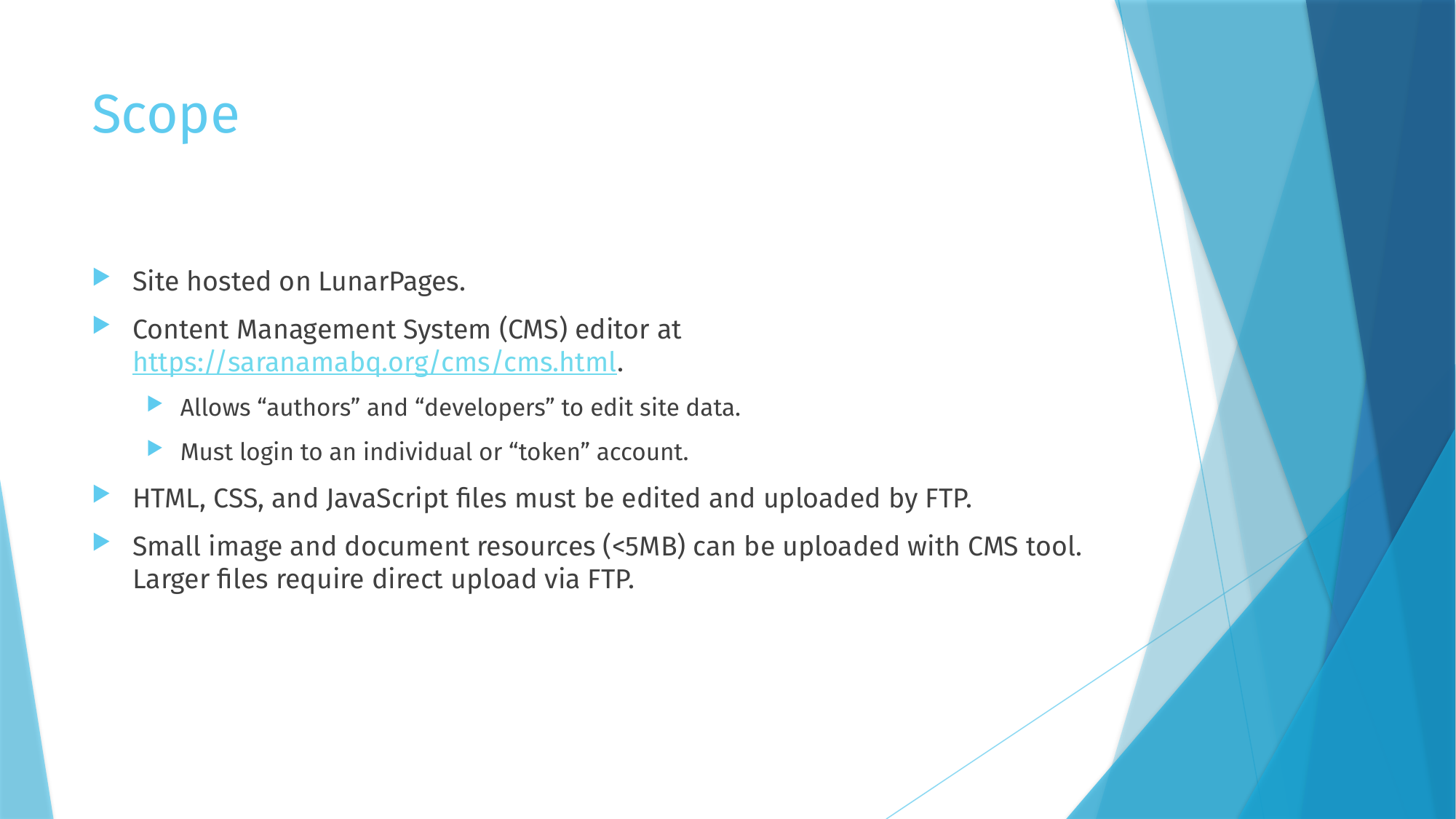

# Scope
Site hosted on LunarPages.
Content Management System (CMS) editor at https://saranamabq.org/cms/cms.html.
Allows “authors” and “developers” to edit site data.
Must login to an individual or “token” account.
HTML, CSS, and JavaScript files must be edited and uploaded by FTP.
Small image and document resources (<5MB) can be uploaded with CMS tool.
Larger files require direct upload via FTP.